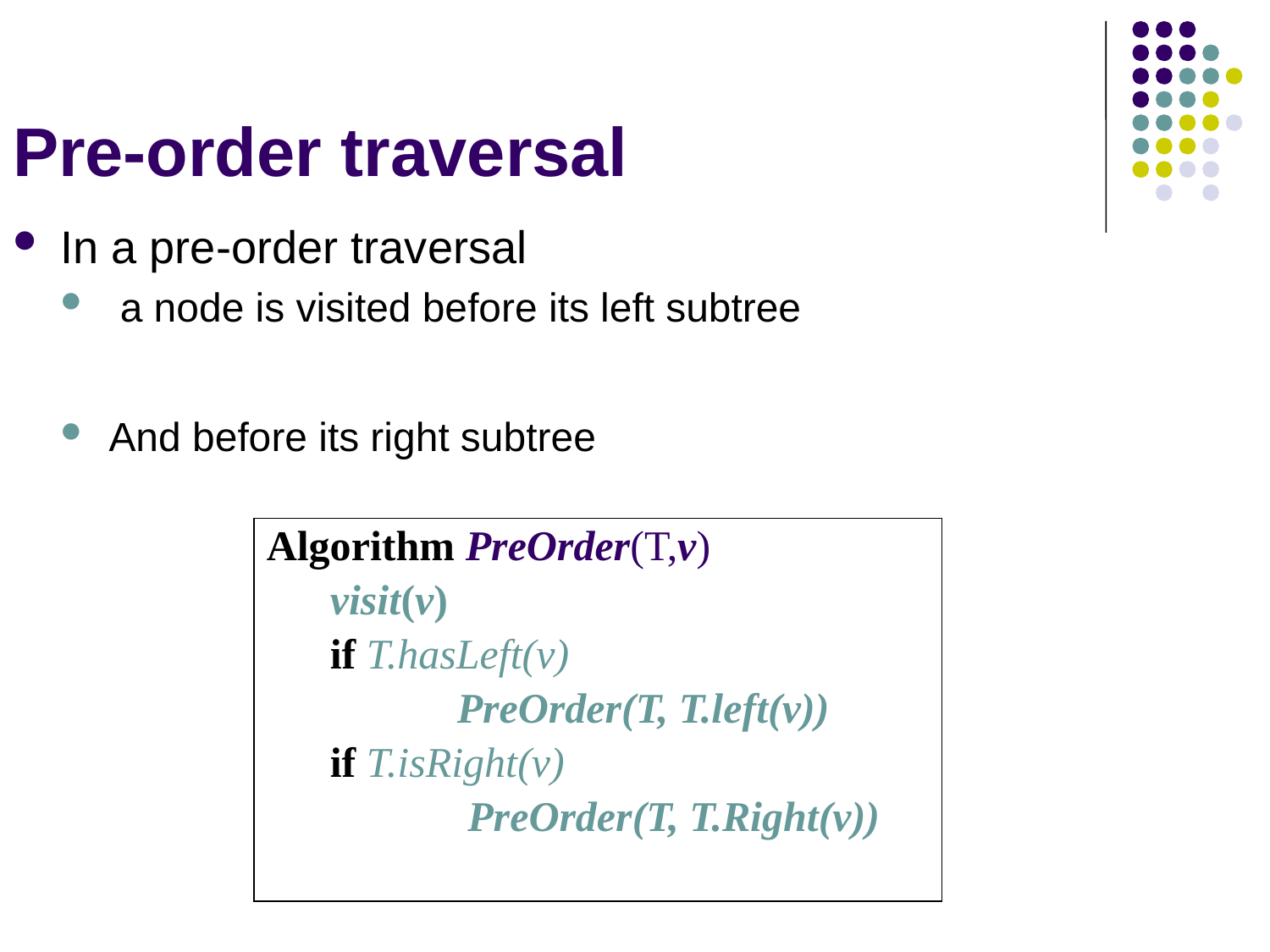

# Pre-order traversal
In a pre-order traversal
 a node is visited before its left subtree

And before its right subtree
Algorithm PreOrder(T,v)
visit(v)
if T.hasLeft(v)
	PreOrder(T, T.left(v))
if T.isRight(v)
	 PreOrder(T, T.Right(v))